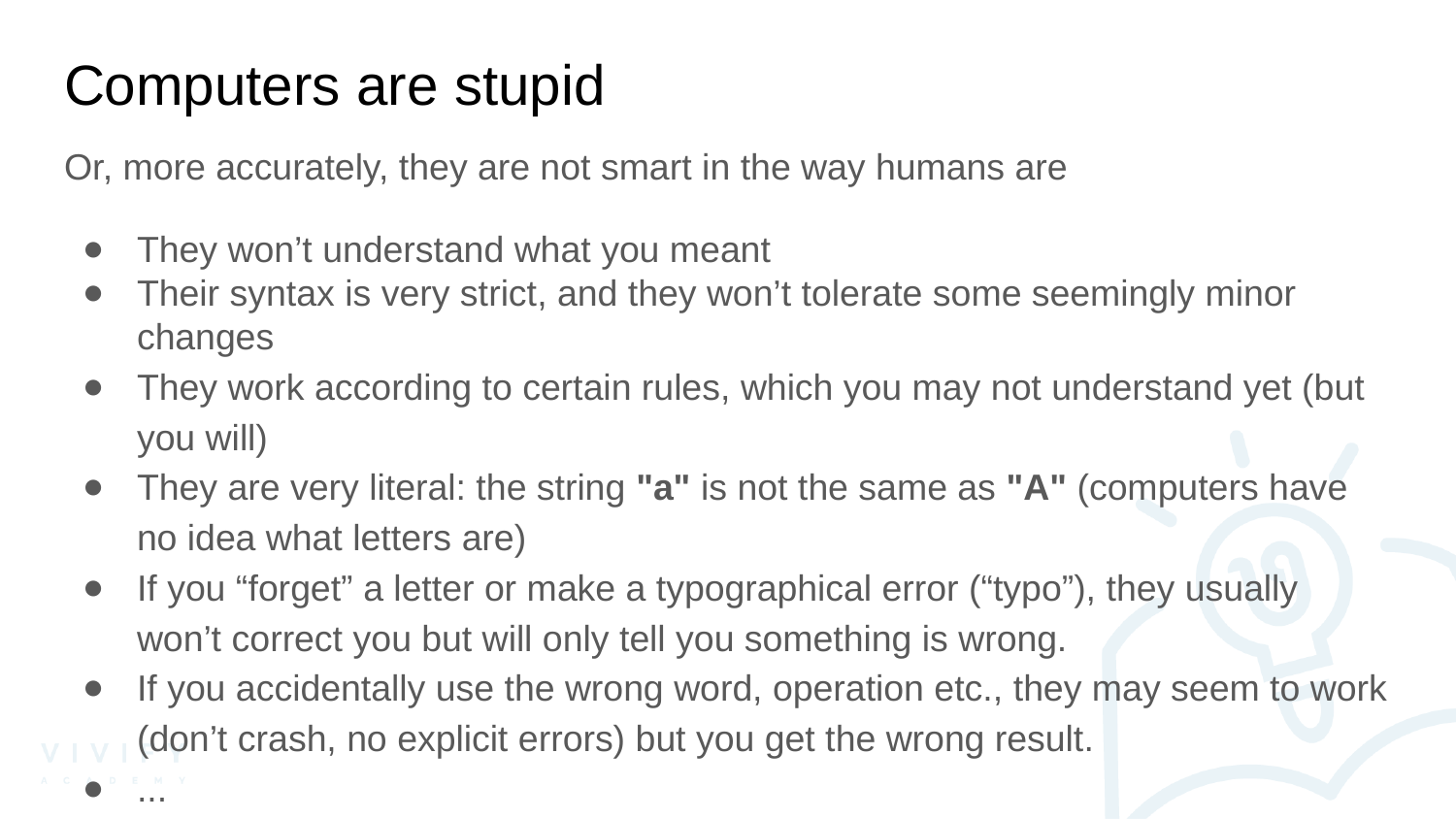

# Computers are stupid
Or, more accurately, they are not smart in the way humans are
They won’t understand what you meant
Their syntax is very strict, and they won’t tolerate some seemingly minor changes
They work according to certain rules, which you may not understand yet (but you will)
They are very literal: the string "a" is not the same as "A" (computers have no idea what letters are)
If you “forget” a letter or make a typographical error (“typo”), they usually won’t correct you but will only tell you something is wrong.
If you accidentally use the wrong word, operation etc., they may seem to work (don’t crash, no explicit errors) but you get the wrong result.
...